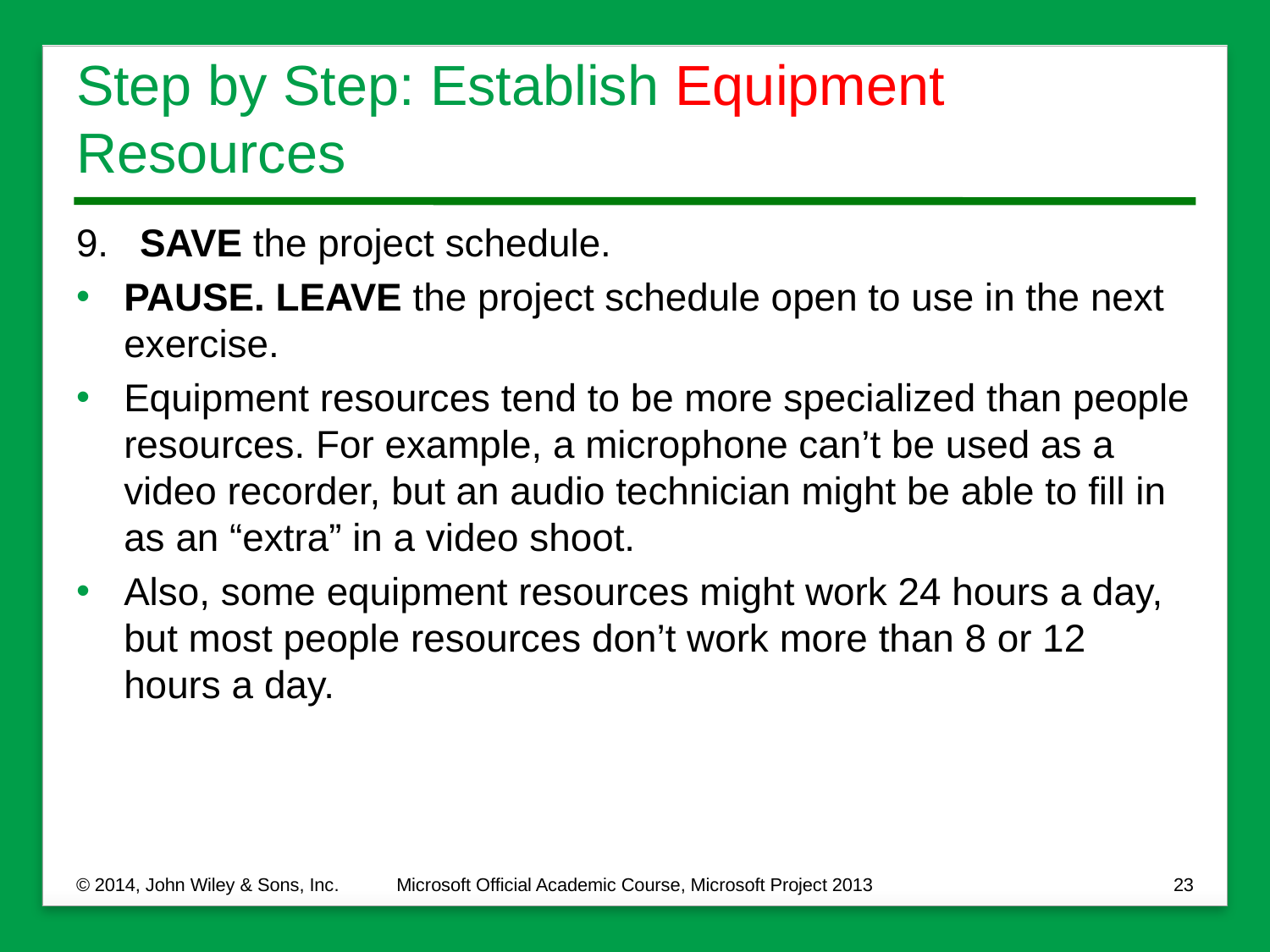

# Step by Step: Establish Equipment Resources
9.	SAVE the project schedule.
PAUSE. LEAVE the project schedule open to use in the next exercise.
Equipment resources tend to be more specialized than people resources. For example, a microphone can’t be used as a video recorder, but an audio technician might be able to fill in as an “extra” in a video shoot.
Also, some equipment resources might work 24 hours a day, but most people resources don’t work more than 8 or 12 hours a day.
© 2014, John Wiley & Sons, Inc.
Microsoft Official Academic Course, Microsoft Project 2013
23